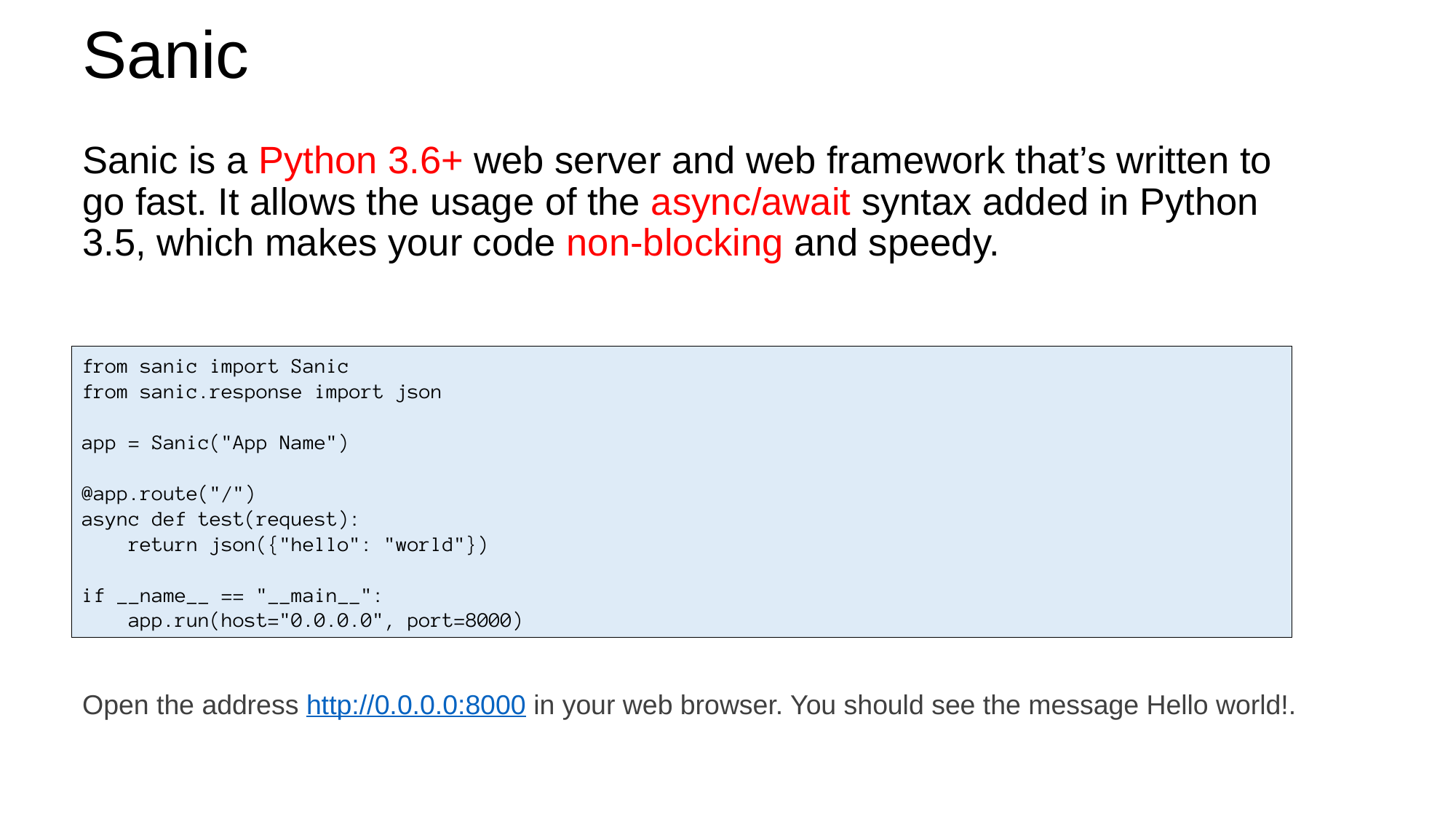

# Sanic
Sanic is a Python 3.6+ web server and web framework that’s written to go fast. It allows the usage of the async/await syntax added in Python 3.5, which makes your code non-blocking and speedy.
from sanic import Sanic
from sanic.response import json

app = Sanic("App Name")

@app.route("/")
async def test(request):
    return json({"hello": "world"})

if __name__ == "__main__":
    app.run(host="0.0.0.0", port=8000)
Open the address http://0.0.0.0:8000 in your web browser. You should see the message Hello world!.